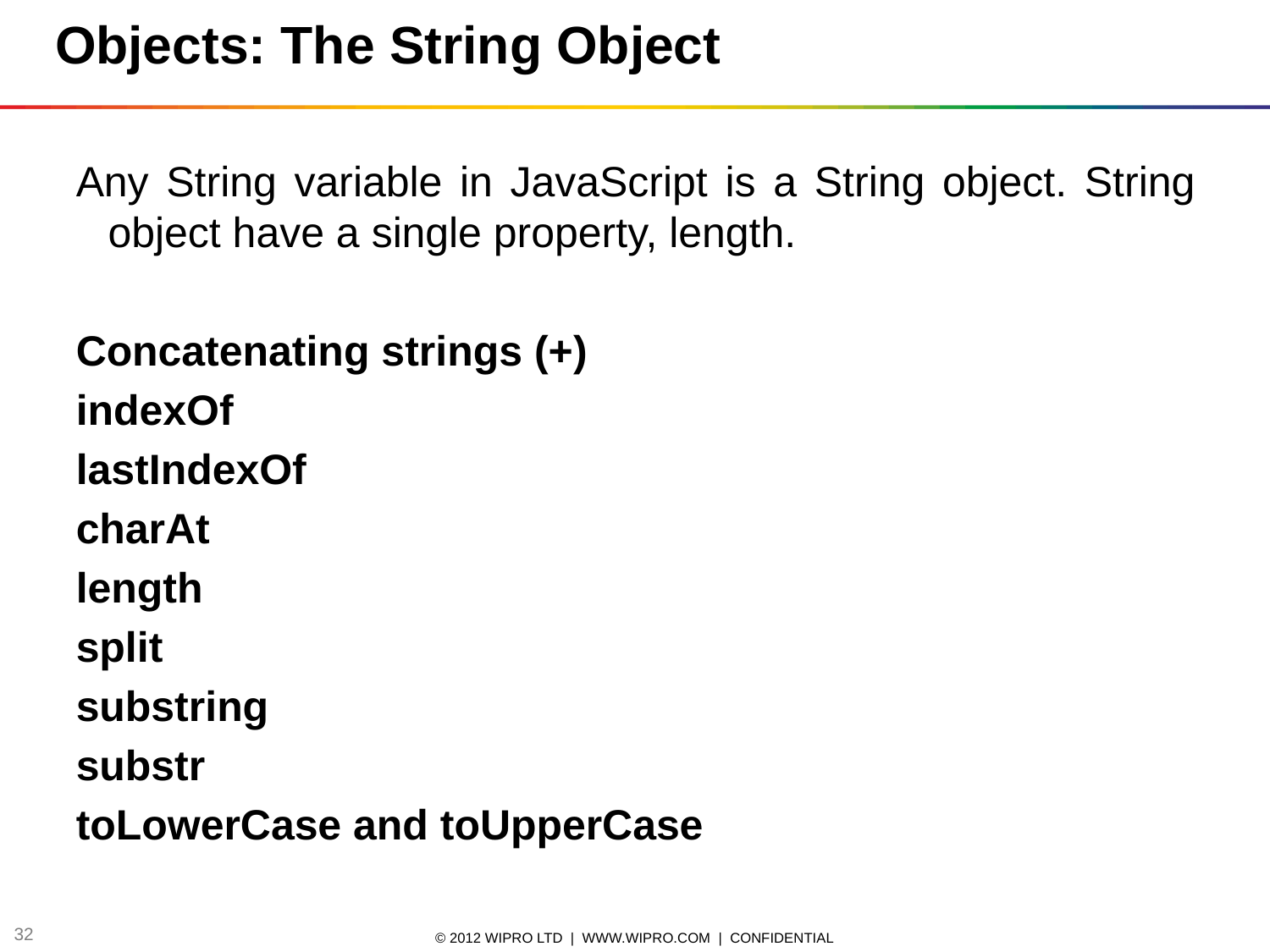

Objects: The String Object
Any String variable in JavaScript is a String object. String object have a single property, length.

Concatenating strings (+)
indexOf
lastIndexOf
charAt
length
split
substring
substr
toLowerCase and toUpperCase